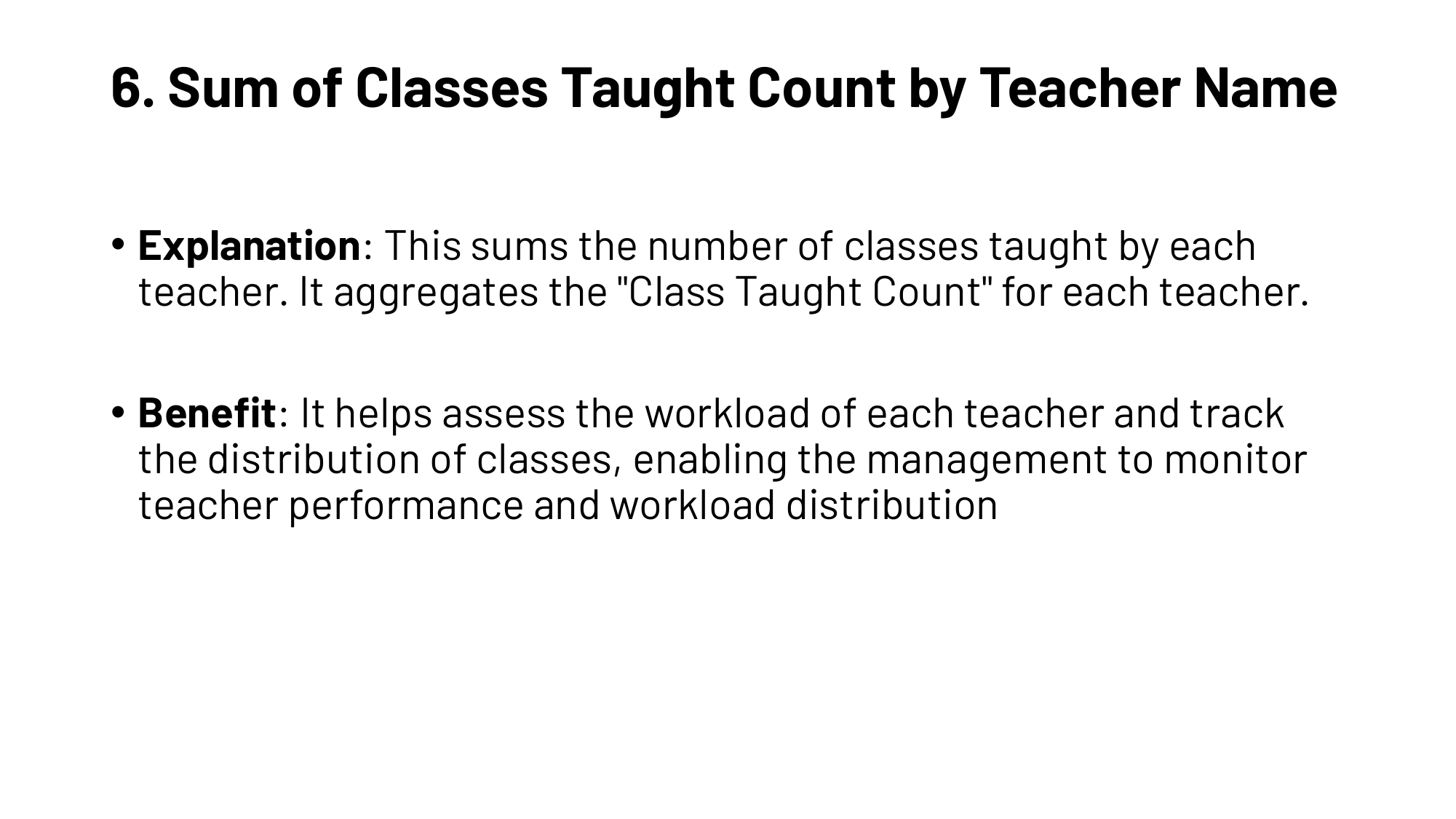

# 6. Sum of Classes Taught Count by Teacher Name
Explanation: This sums the number of classes taught by each teacher. It aggregates the "Class Taught Count" for each teacher.

Benefit: It helps assess the workload of each teacher and track the distribution of classes, enabling the management to monitor teacher performance and workload distribution